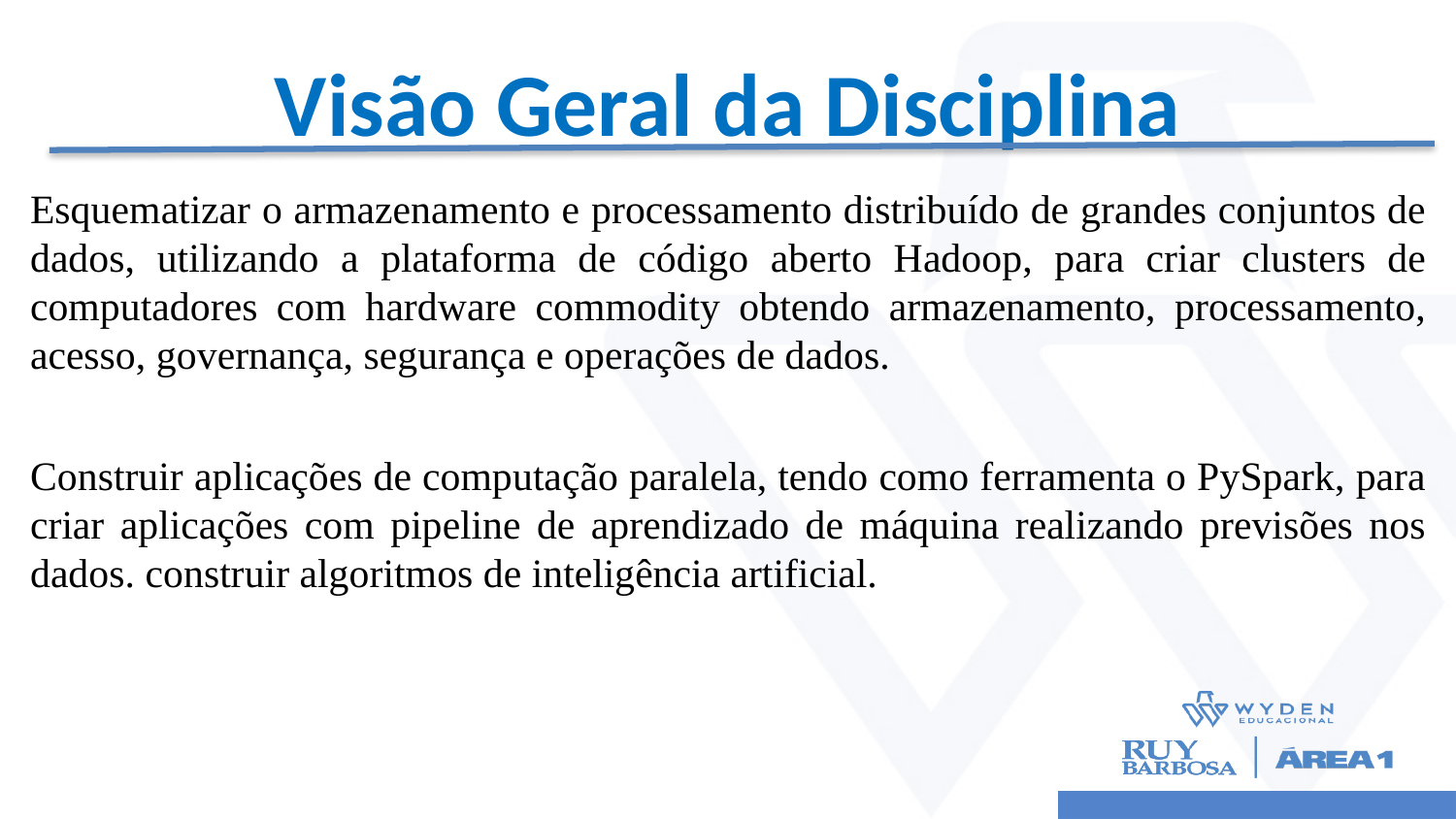

# Visão Geral da Disciplina
Esquematizar o armazenamento e processamento distribuído de grandes conjuntos de dados, utilizando a plataforma de código aberto Hadoop, para criar clusters de computadores com hardware commodity obtendo armazenamento, processamento, acesso, governança, segurança e operações de dados.

Construir aplicações de computação paralela, tendo como ferramenta o PySpark, para criar aplicações com pipeline de aprendizado de máquina realizando previsões nos dados. construir algoritmos de inteligência artificial.